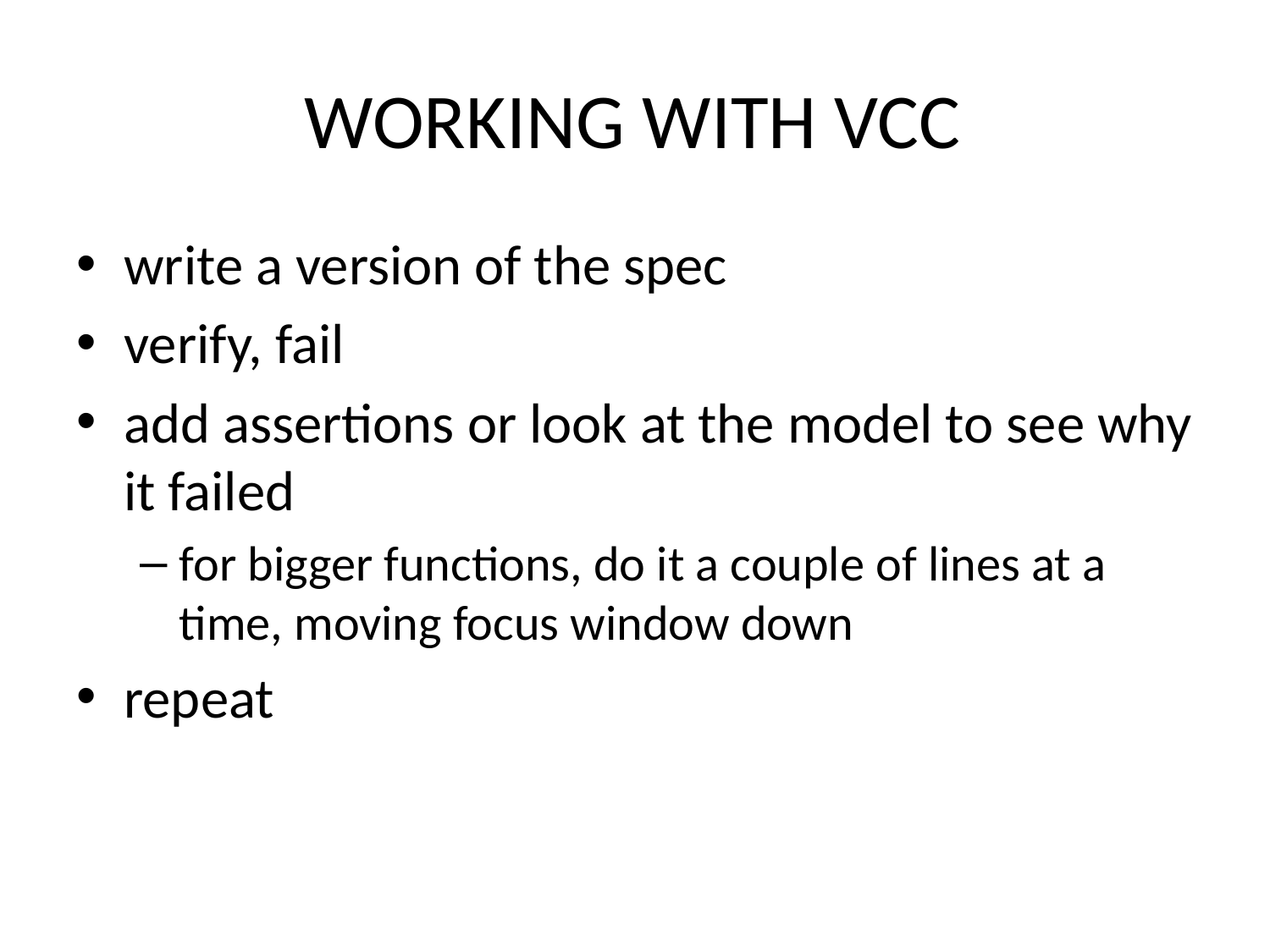

# Working With VCC
write a version of the spec
verify, fail
add assertions or look at the model to see why it failed
for bigger functions, do it a couple of lines at a time, moving focus window down
repeat